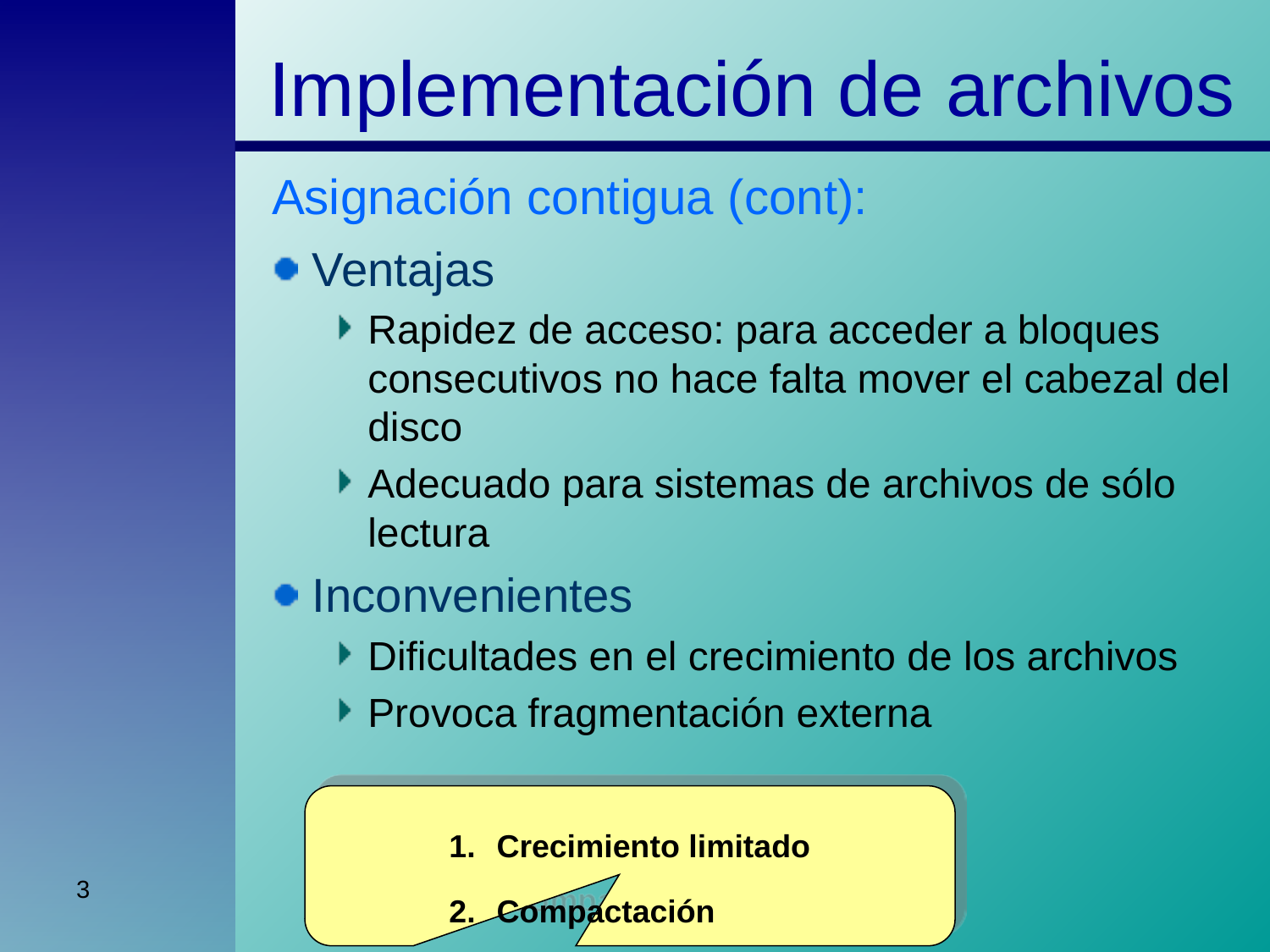

Implementación de archivos
Asignación contigua (cont):
Ventajas
Rapidez de acceso: para acceder a bloques consecutivos no hace falta mover el cabezal del disco
Adecuado para sistemas de archivos de sólo lectura
Inconvenientes
Dificultades en el crecimiento de los archivos
Provoca fragmentación externa
Crecimiento limitado
Compactación
3